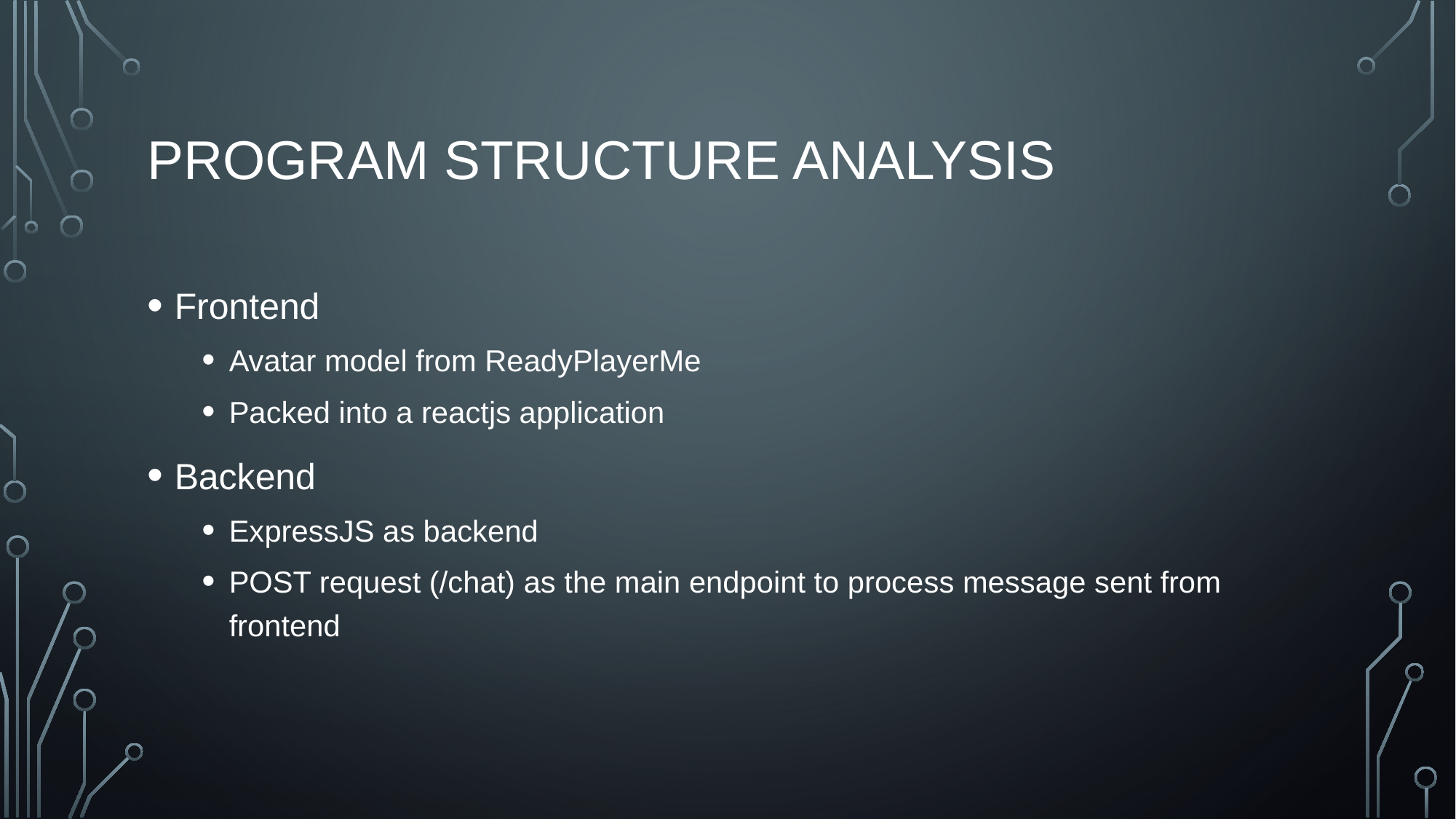

# Program Structure Analysis
Frontend
Avatar model from ReadyPlayerMe
Packed into a reactjs application
Backend
ExpressJS as backend
POST request (/chat) as the main endpoint to process message sent from frontend